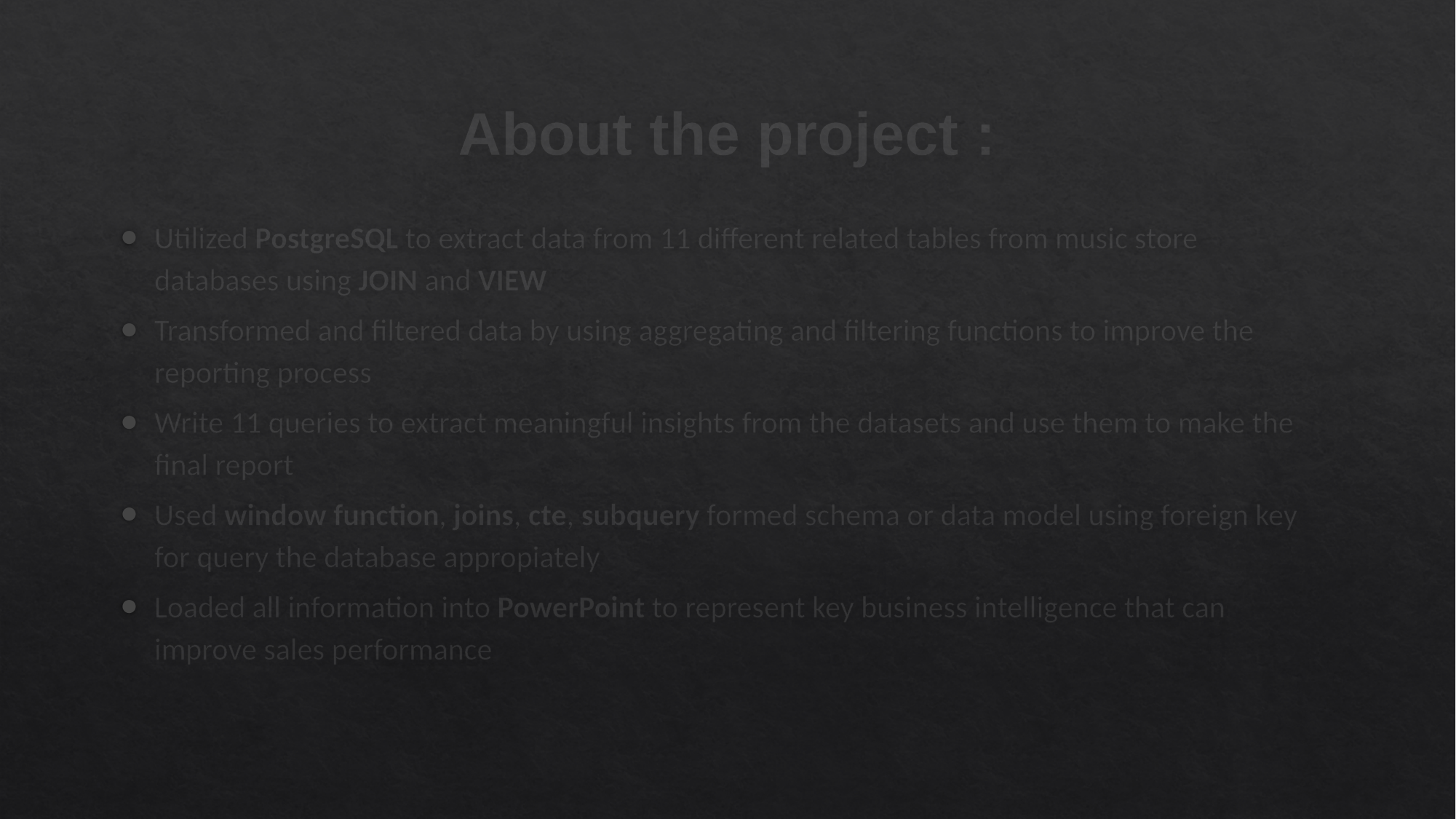

# About the project :
Utilized PostgreSQL to extract data from 11 different related tables from music store databases using JOIN and VIEW
Transformed and filtered data by using aggregating and filtering functions to improve the reporting process
Write 11 queries to extract meaningful insights from the datasets and use them to make the final report
Used window function, joins, cte, subquery formed schema or data model using foreign key for query the database appropiately
Loaded all information into PowerPoint to represent key business intelligence that can improve sales performance